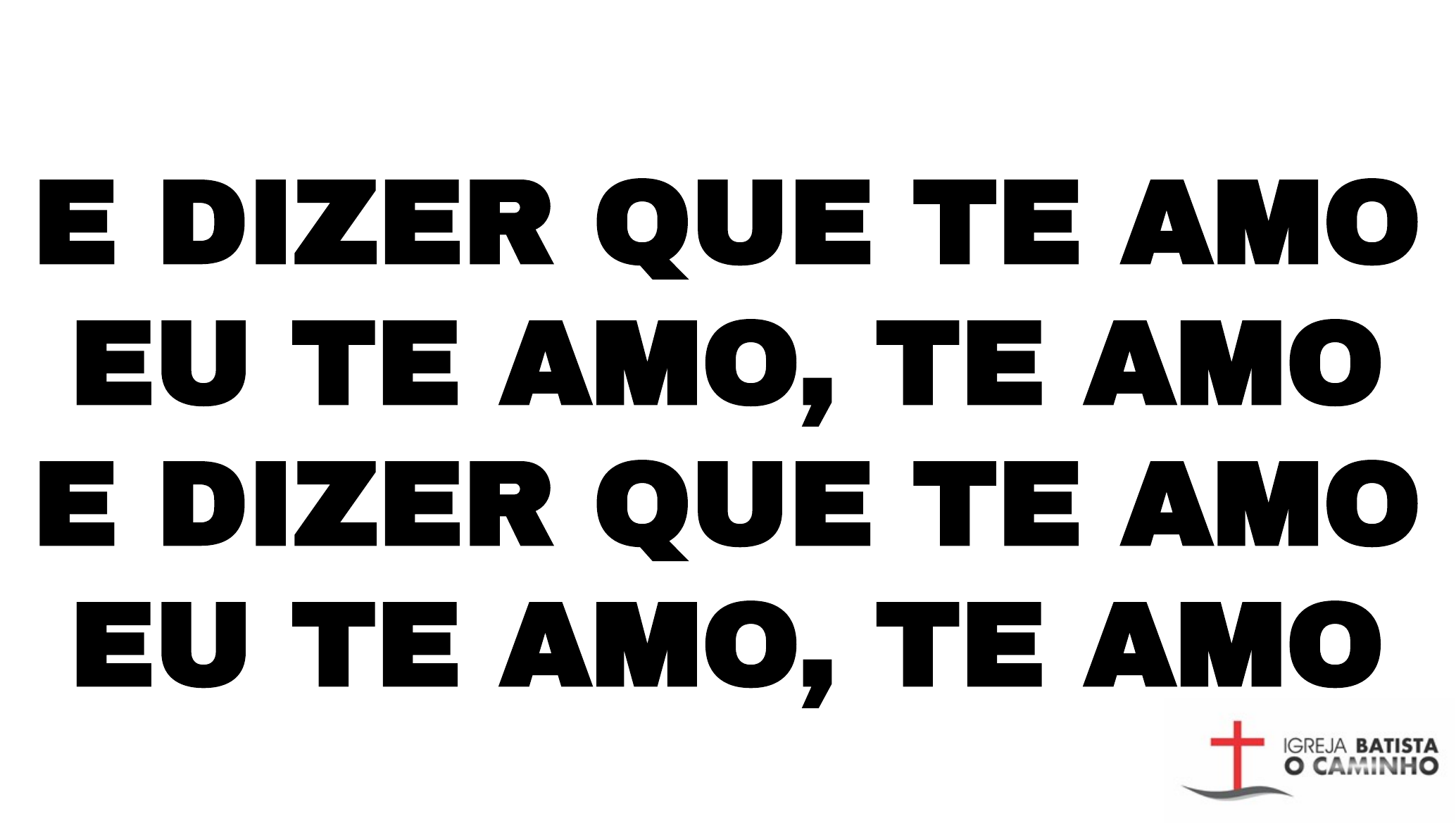

E DIZER QUE TE AMO EU TE AMO, TE AMO
E DIZER QUE TE AMO EU TE AMO, TE AMO